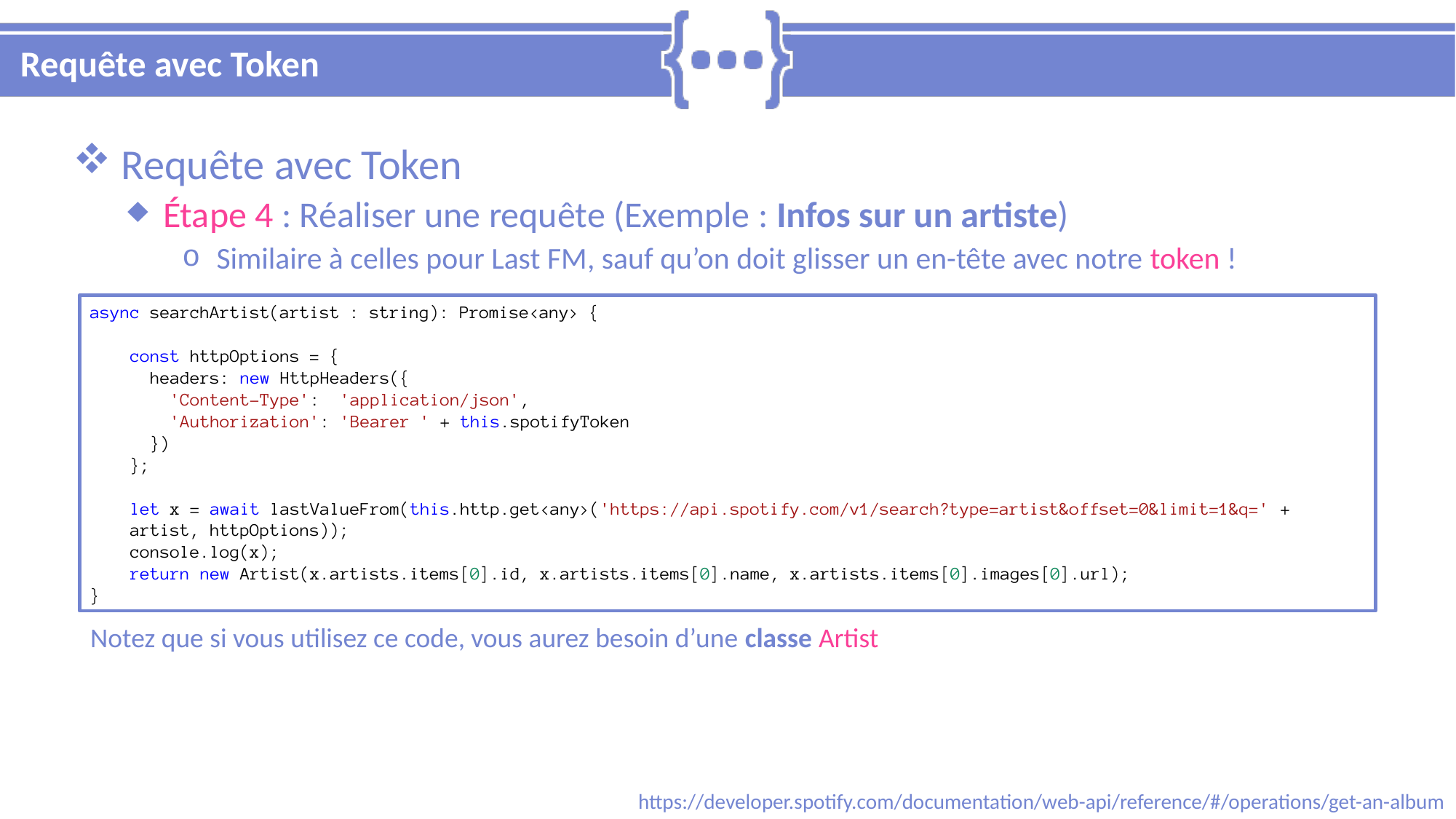

# Requête avec Token
 Requête avec Token
 Étape 4 : Réaliser une requête (Exemple : Infos sur un artiste)
 Similaire à celles pour Last FM, sauf qu’on doit glisser un en-tête avec notre token !
async searchArtist(artist : string): Promise<any> {
    const httpOptions = {
      headers: new HttpHeaders({
        'Content-Type':  'application/json',
        'Authorization': 'Bearer ' + this.spotifyToken
      })
    };
    let x = await lastValueFrom(this.http.get<any>('https://api.spotify.com/v1/search?type=artist&offset=0&limit=1&q=' +
    artist, httpOptions));
    console.log(x);
    return new Artist(x.artists.items[0].id, x.artists.items[0].name, x.artists.items[0].images[0].url);
}
Notez que si vous utilisez ce code, vous aurez besoin d’une classe Artist
https://developer.spotify.com/documentation/web-api/reference/#/operations/get-an-album